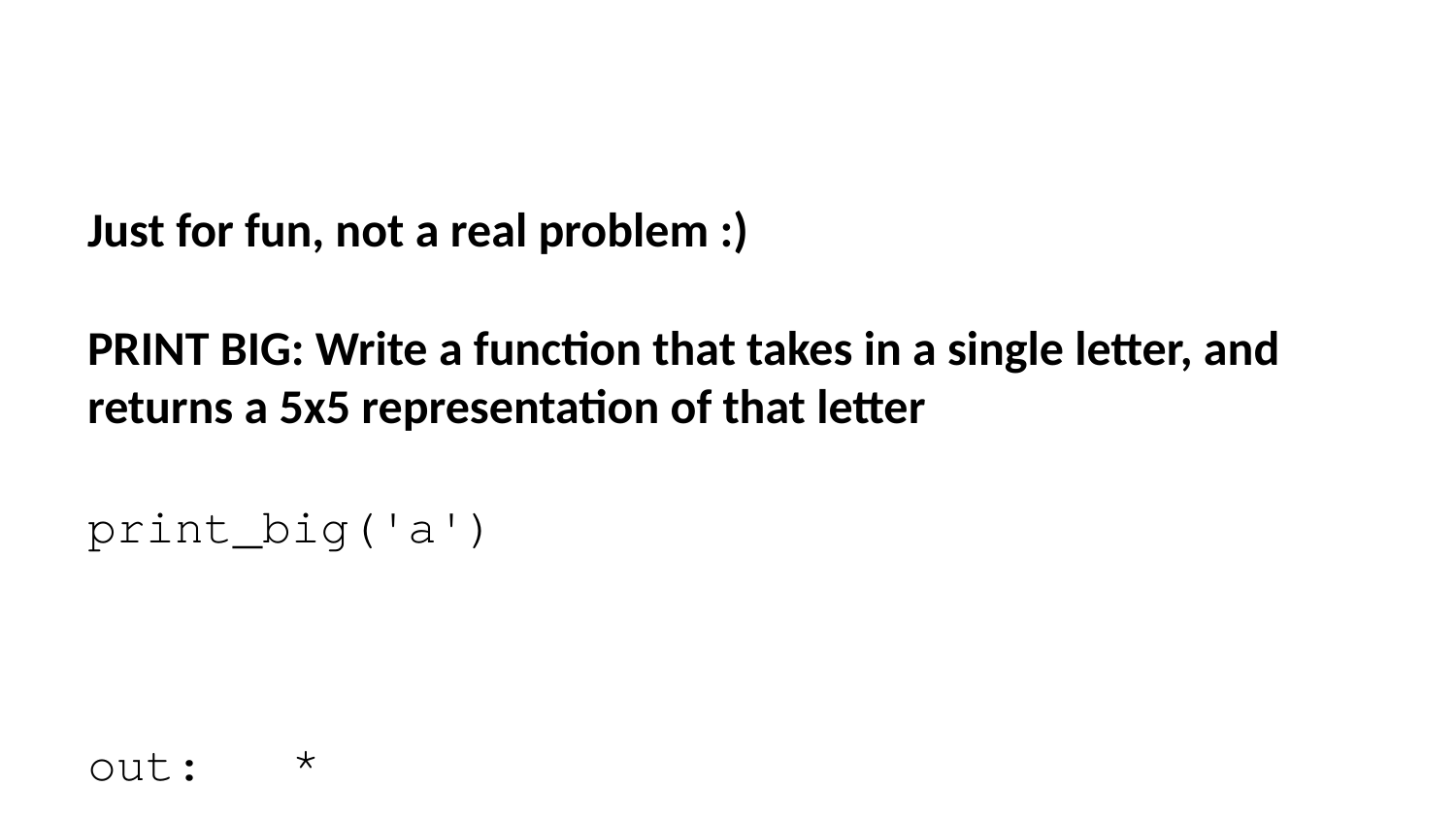

Just for fun, not a real problem :)
PRINT BIG: Write a function that takes in a single letter, and returns a 5x5 representation of that letter
print_big('a')

out:   *
      * *
     *****
     *   *
     *   *
HINT: Consider making a dictionary of possible patterns, and mapping the alphabet to specific 5-line combinations of patterns. For purposes of this exercise, it’s ok if your dictionary stops at “E”.
def print_big(letter):
    patterns = {1:'  *  ',2:' * * ',3:'*   *',4:'*****',5:'**** ',6:'   * ',7:' *   ',8:'*   * ',9:'*    '}
    alphabet = {'A':[1,2,4,3,3],'B':[5,3,5,3,5],'C':[4,9,9,9,4],'D':[5,3,3,3,5],'E':[4,9,4,9,4]}
    for pattern in alphabet[letter.upper()]:
        print(patterns[pattern])
print_big('a')
  *
 * *
*****
*   *
*   *
Great Job!